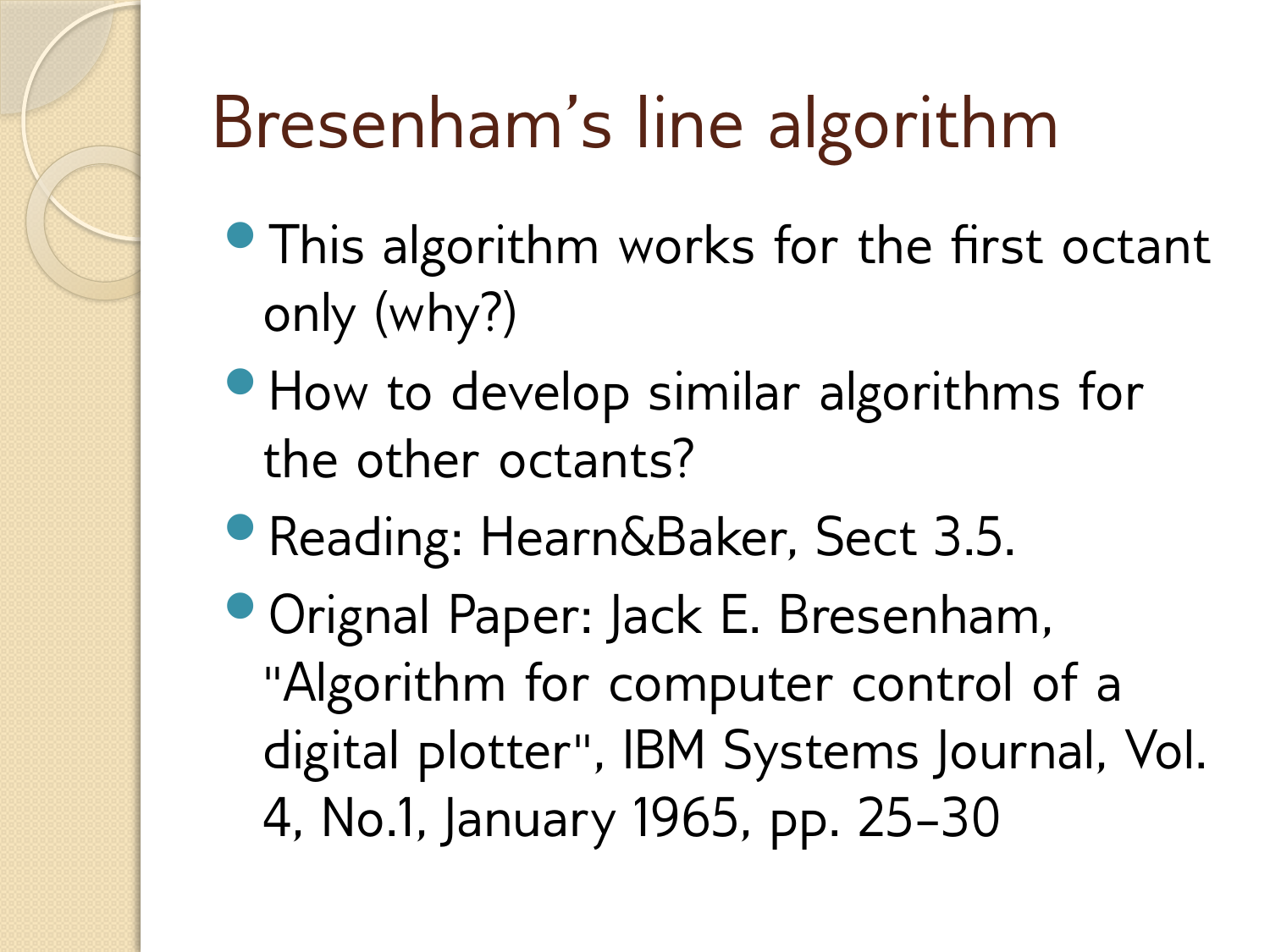

# Bresenham’s line algorithm
This algorithm works for the first octant only (why?)
How to develop similar algorithms for the other octants?
Reading: Hearn&Baker, Sect 3.5.
Orignal Paper: Jack E. Bresenham, "Algorithm for computer control of a digital plotter", IBM Systems Journal, Vol. 4, No.1, January 1965, pp. 25–30